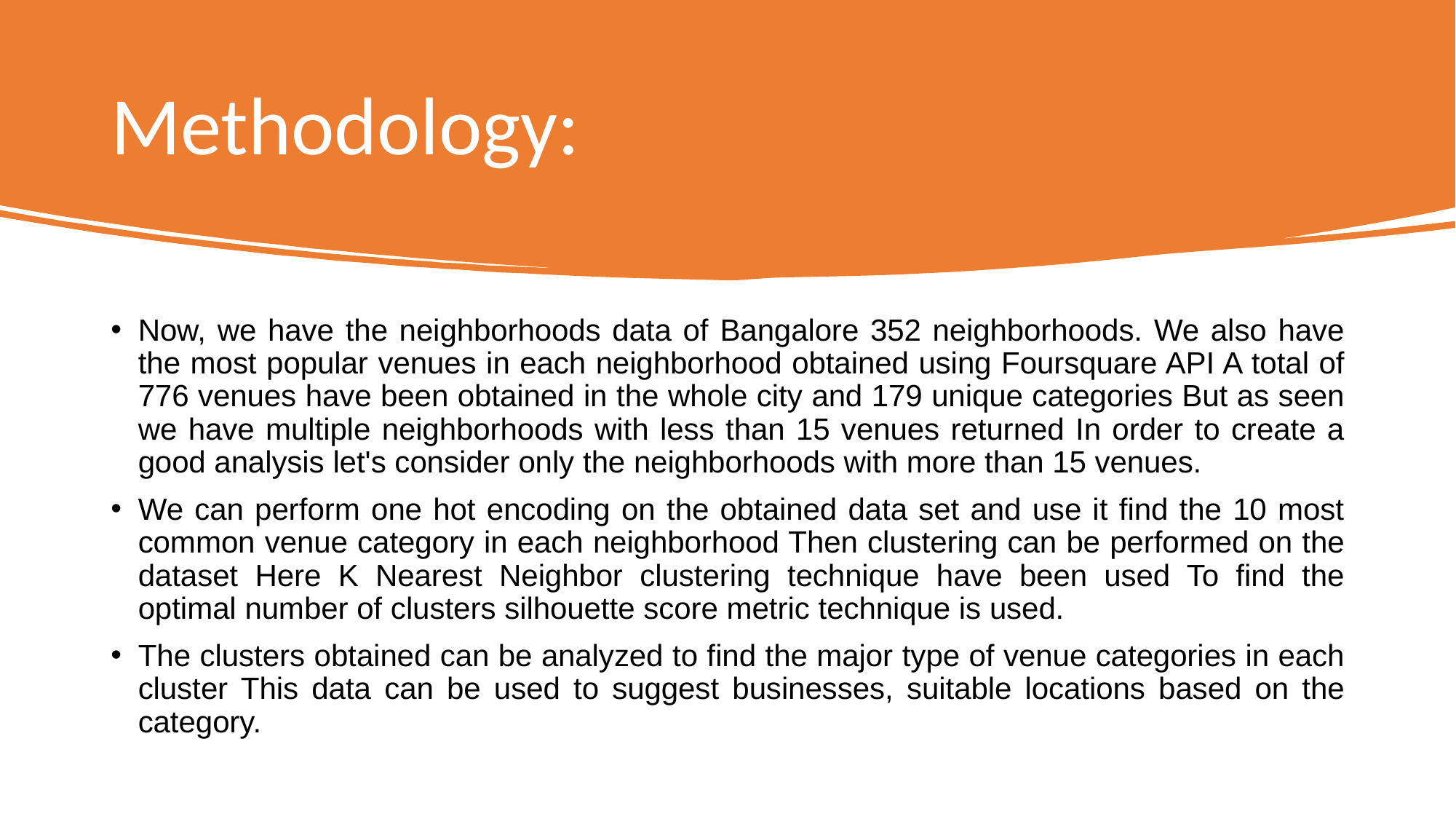

# Methodology:
Now, we have the neighborhoods data of Bangalore 352 neighborhoods. We also have the most popular venues in each neighborhood obtained using Foursquare API A total of 776 venues have been obtained in the whole city and 179 unique categories But as seen we have multiple neighborhoods with less than 15 venues returned In order to create a good analysis let's consider only the neighborhoods with more than 15 venues.
We can perform one hot encoding on the obtained data set and use it find the 10 most common venue category in each neighborhood Then clustering can be performed on the dataset Here K Nearest Neighbor clustering technique have been used To find the optimal number of clusters silhouette score metric technique is used.
The clusters obtained can be analyzed to find the major type of venue categories in each cluster This data can be used to suggest businesses, suitable locations based on the category.